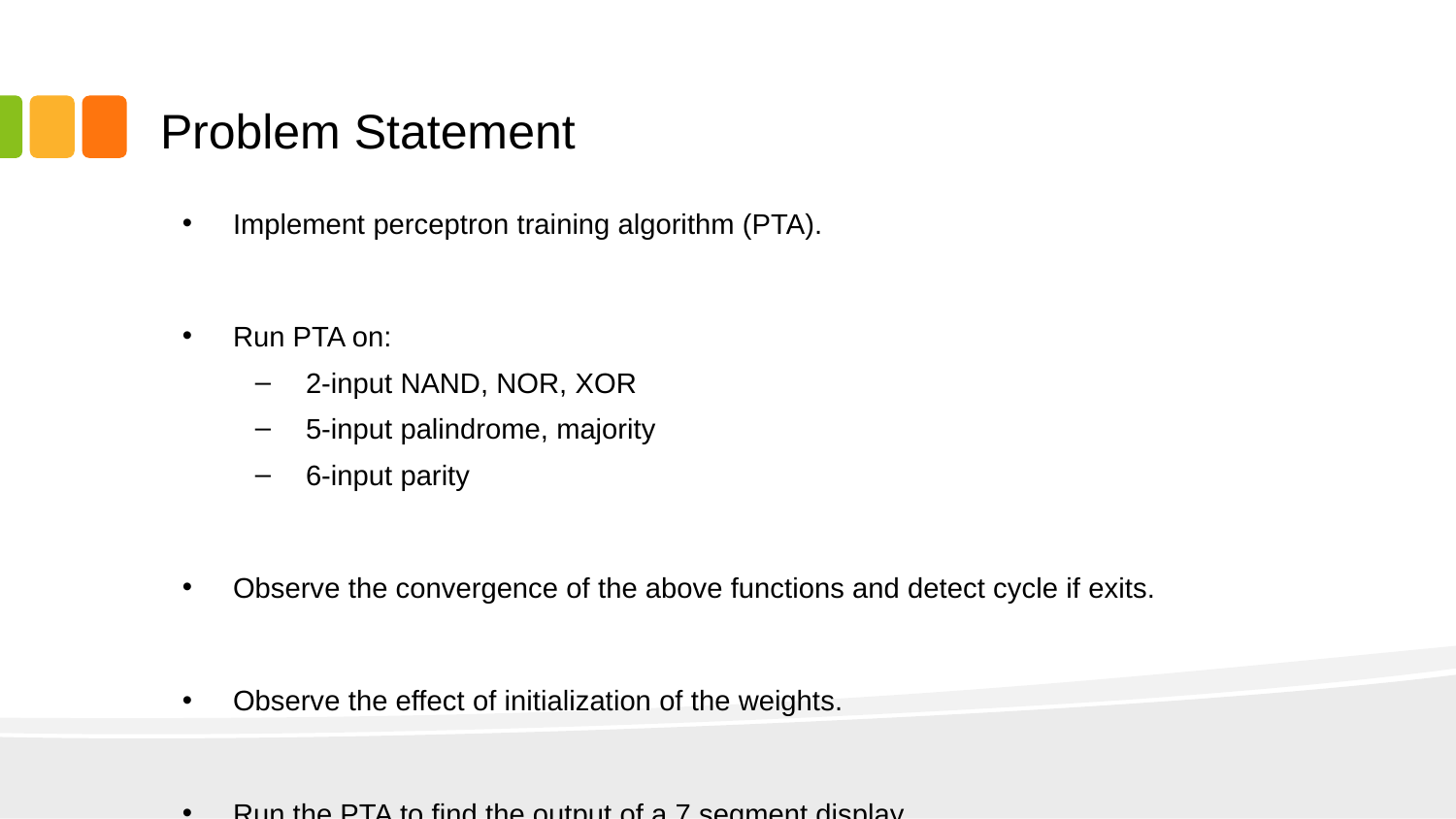

# Problem Statement
Implement perceptron training algorithm (PTA).

Run PTA on:
2-input NAND, NOR, XOR
5-input palindrome, majority
6-input parity

Observe the convergence of the above functions and detect cycle if exits.

Observe the effect of initialization of the weights.

Run the PTA to find the output of a 7 segment display.